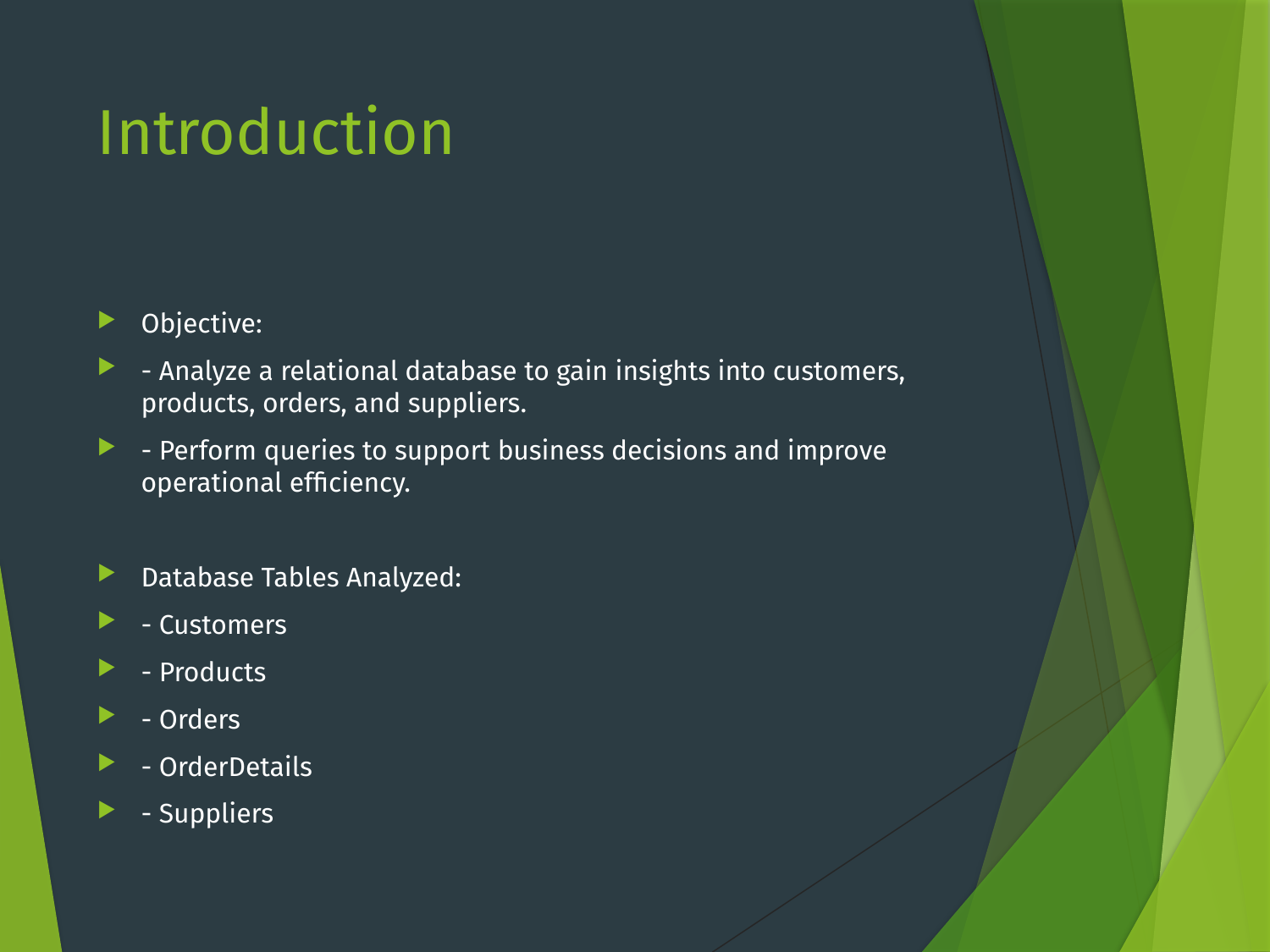

# Introduction
Objective:
- Analyze a relational database to gain insights into customers, products, orders, and suppliers.
- Perform queries to support business decisions and improve operational efficiency.

Database Tables Analyzed:
- Customers
- Products
- Orders
- OrderDetails
- Suppliers